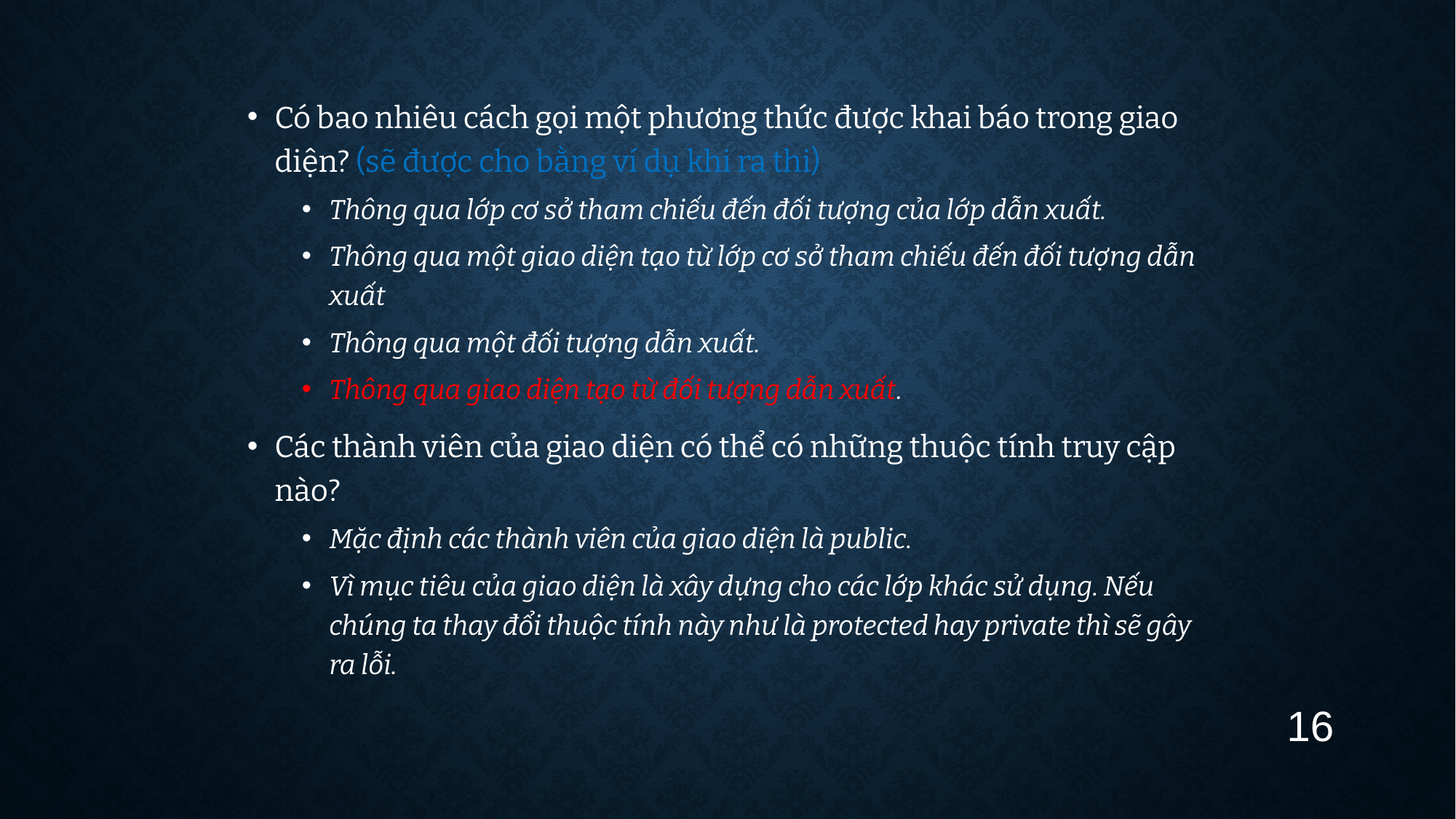

Có bao nhiêu cách gọi một phương thức được khai báo trong giao diện? (sẽ được cho bằng ví dụ khi ra thi)
Thông qua lớp cơ sở tham chiếu đến đối tượng của lớp dẫn xuất.
Thông qua một giao diện tạo từ lớp cơ sở tham chiếu đến đối tượng dẫn xuất
Thông qua một đối tượng dẫn xuất.
Thông qua giao diện tạo từ đối tượng dẫn xuất.
Các thành viên của giao diện có thể có những thuộc tính truy cập nào?
Mặc định các thành viên của giao diện là public.
Vì mục tiêu của giao diện là xây dựng cho các lớp khác sử dụng. Nếu chúng ta thay đổi thuộc tính này như là protected hay private thì sẽ gây ra lỗi.

16